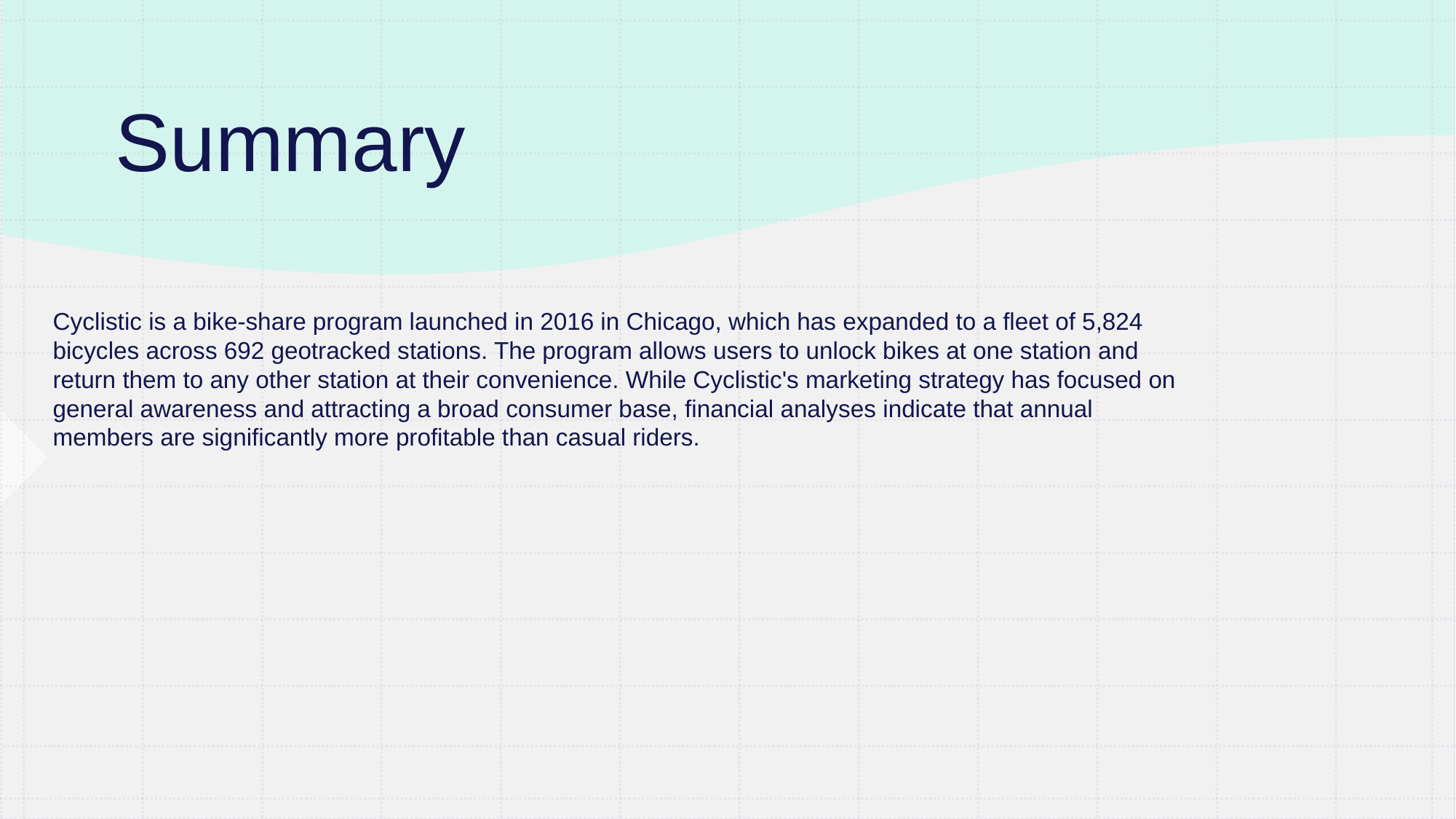

# Summary
Cyclistic is a bike-share program launched in 2016 in Chicago, which has expanded to a fleet of 5,824 bicycles across 692 geotracked stations. The program allows users to unlock bikes at one station and return them to any other station at their convenience. While Cyclistic's marketing strategy has focused on general awareness and attracting a broad consumer base, financial analyses indicate that annual members are significantly more profitable than casual riders.